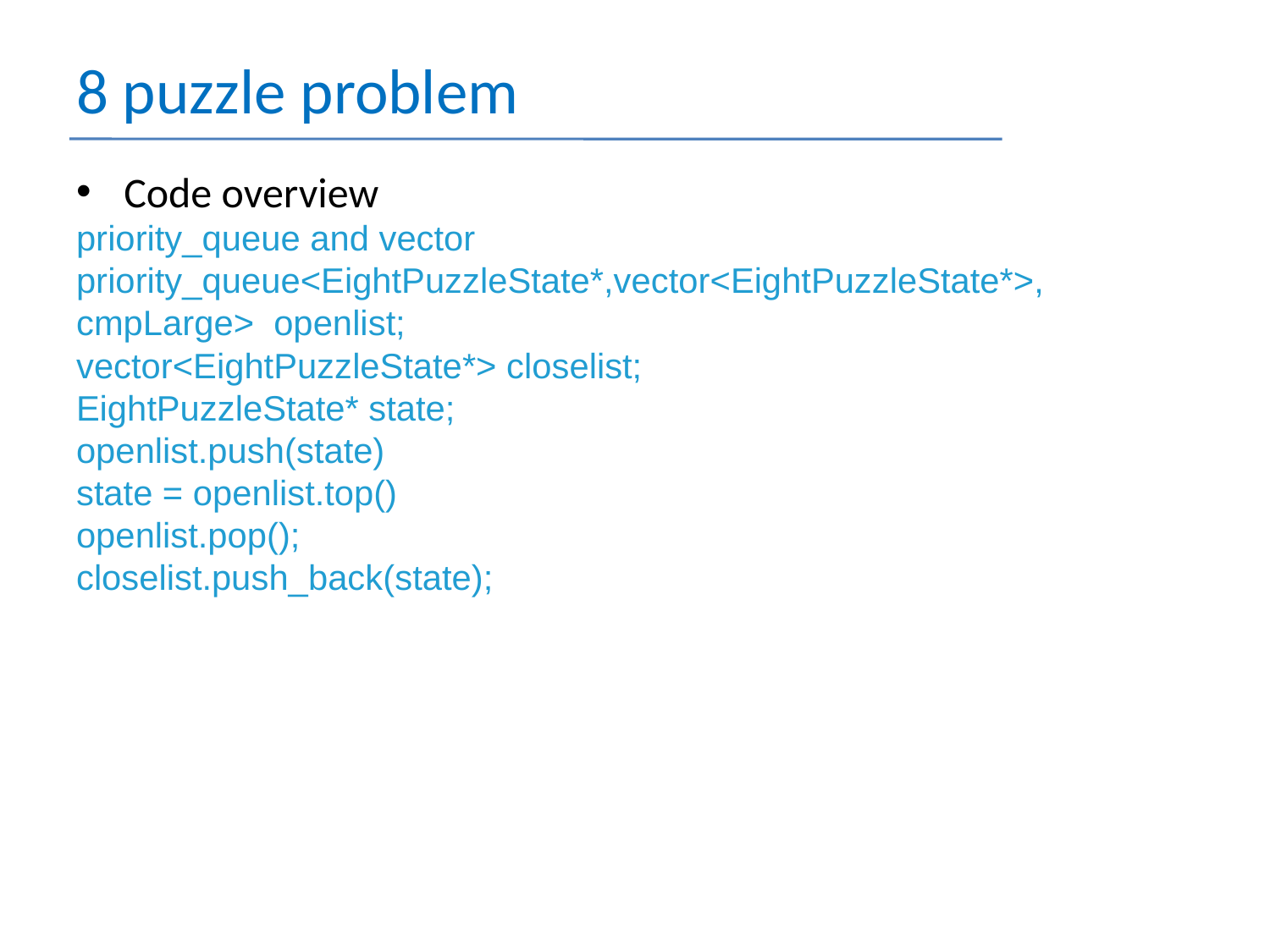

# 8 puzzle problem
Code overview
priority_queue and vector
priority_queue<EightPuzzleState*,vector<EightPuzzleState*>, cmpLarge>  openlist;
vector<EightPuzzleState*> closelist;
EightPuzzleState* state;
openlist.push(state)
state = openlist.top()
openlist.pop();
closelist.push_back(state);